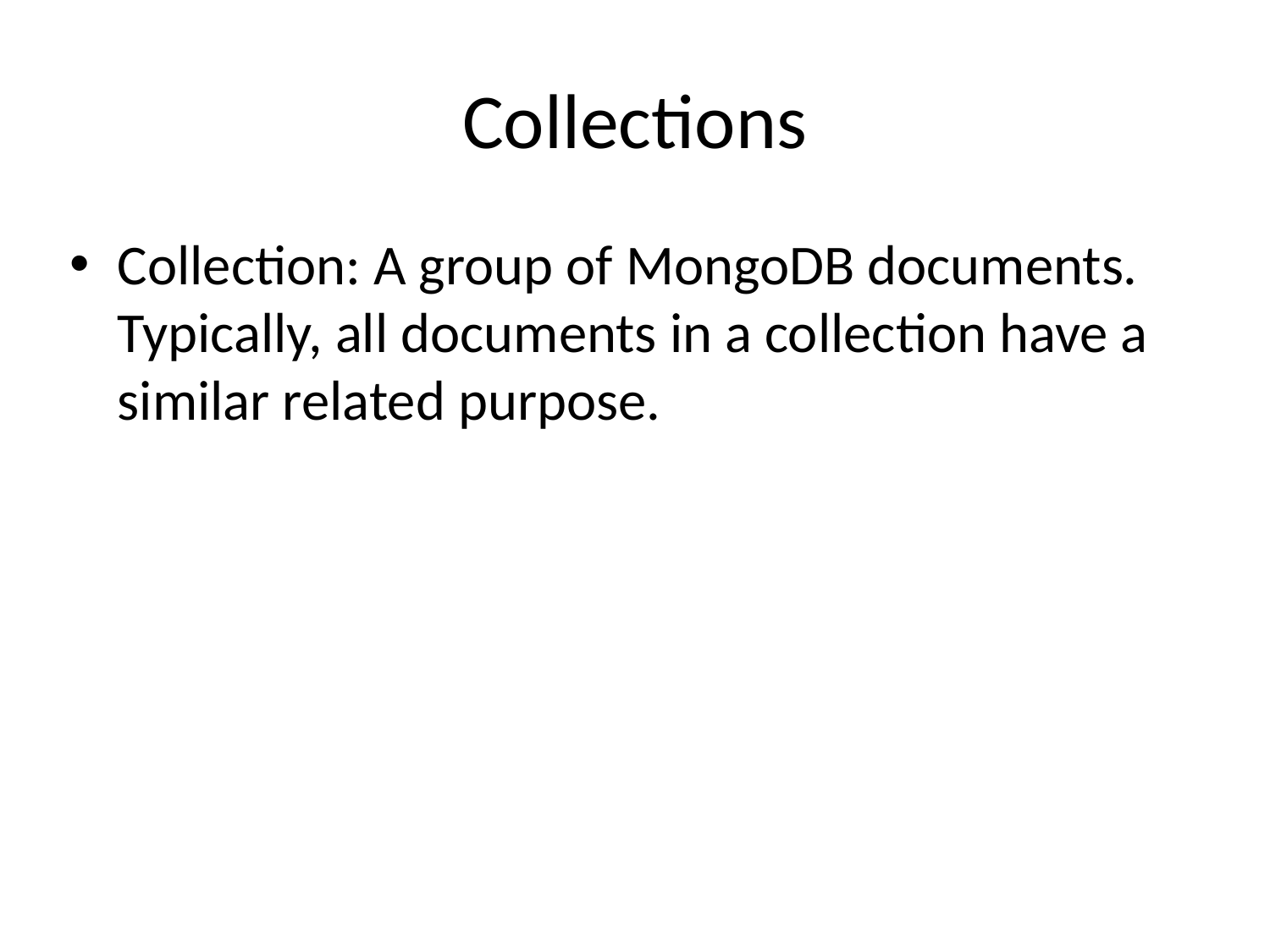

# Collections
Collection: A group of MongoDB documents. Typically, all documents in a collection have a similar related purpose.